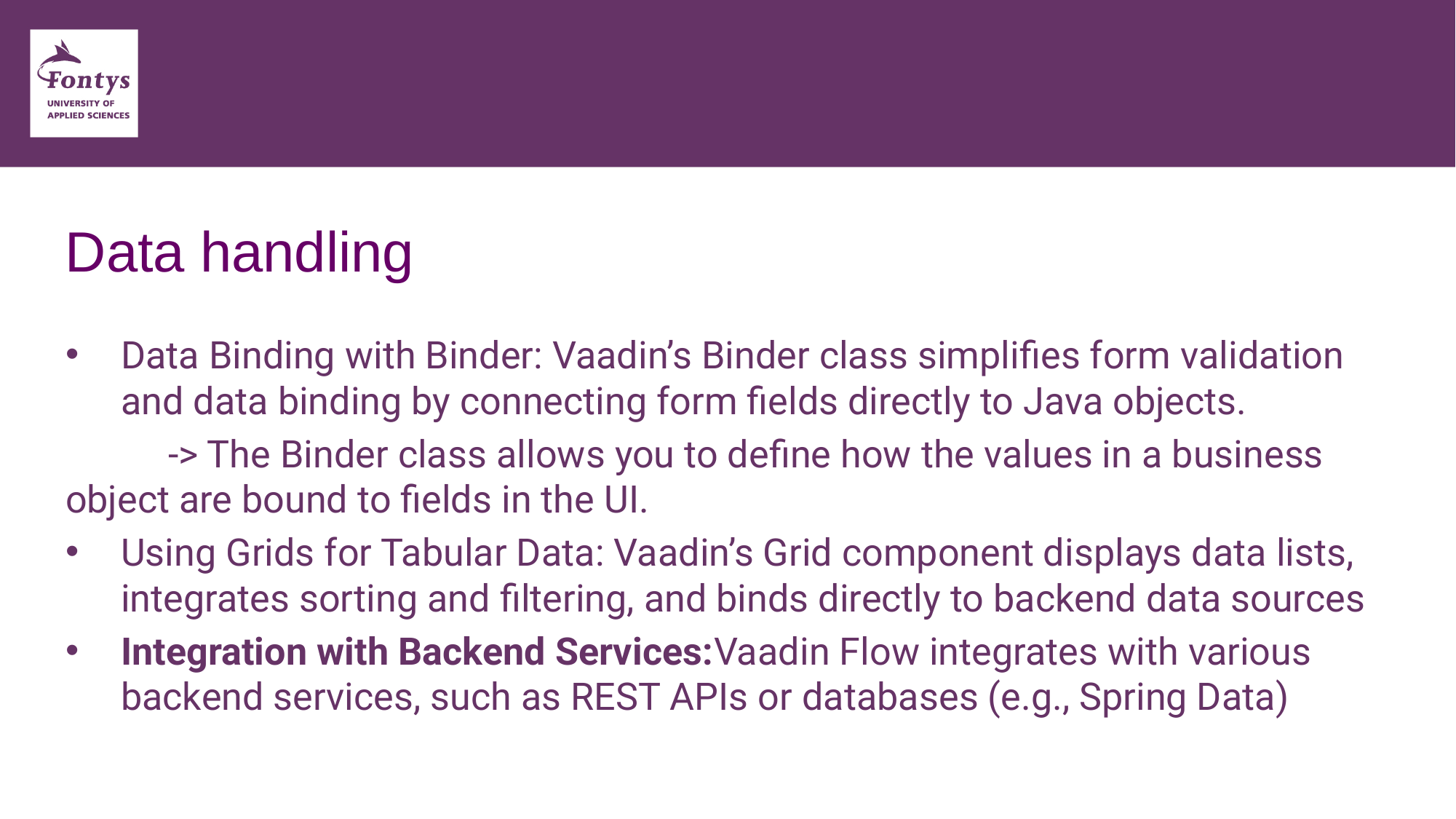

# Data handling
Data Binding with Binder: Vaadin’s Binder class simplifies form validation and data binding by connecting form fields directly to Java objects.
	-> The Binder class allows you to define how the values in a business object are bound to fields in the UI.
Using Grids for Tabular Data: Vaadin’s Grid component displays data lists, integrates sorting and filtering, and binds directly to backend data sources
Integration with Backend Services:Vaadin Flow integrates with various backend services, such as REST APIs or databases (e.g., Spring Data)